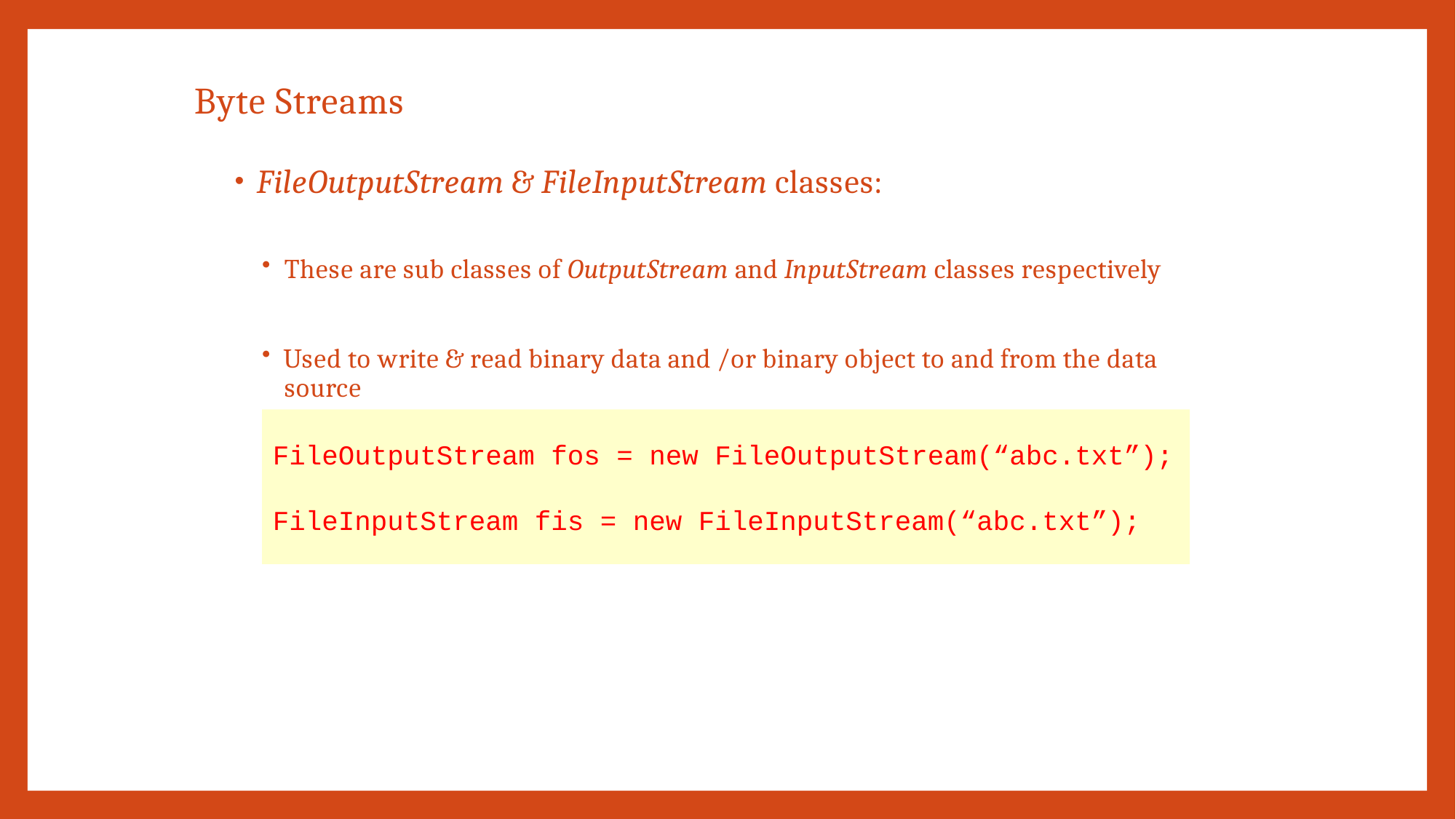

# Byte Streams
FileOutputStream & FileInputStream classes:

These are sub classes of OutputStream and InputStream classes respectively

Used to write & read binary data and /or binary object to and from the data source
FileOutputStream fos = new FileOutputStream(“abc.txt”);

FileInputStream fis = new FileInputStream(“abc.txt”);
CONFIDENTIAL© Copyright 2008 Tech Mahindra Limited
9